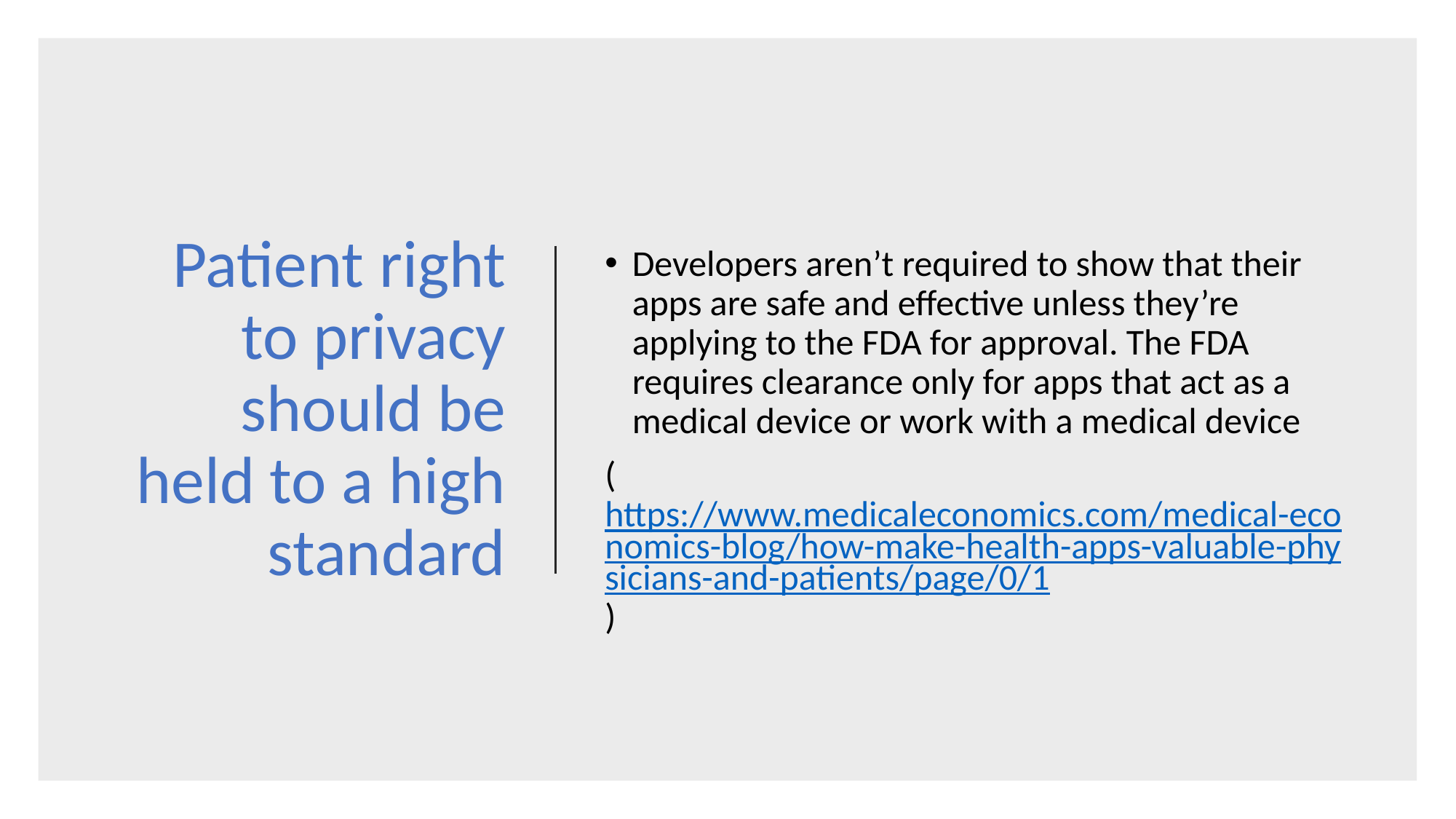

# Patient right to privacy should be held to a high standard
Developers aren’t required to show that their apps are safe and effective unless they’re applying to the FDA for approval. The FDA requires clearance only for apps that act as a medical device or work with a medical device
(https://www.medicaleconomics.com/medical-economics-blog/how-make-health-apps-valuable-physicians-and-patients/page/0/1)